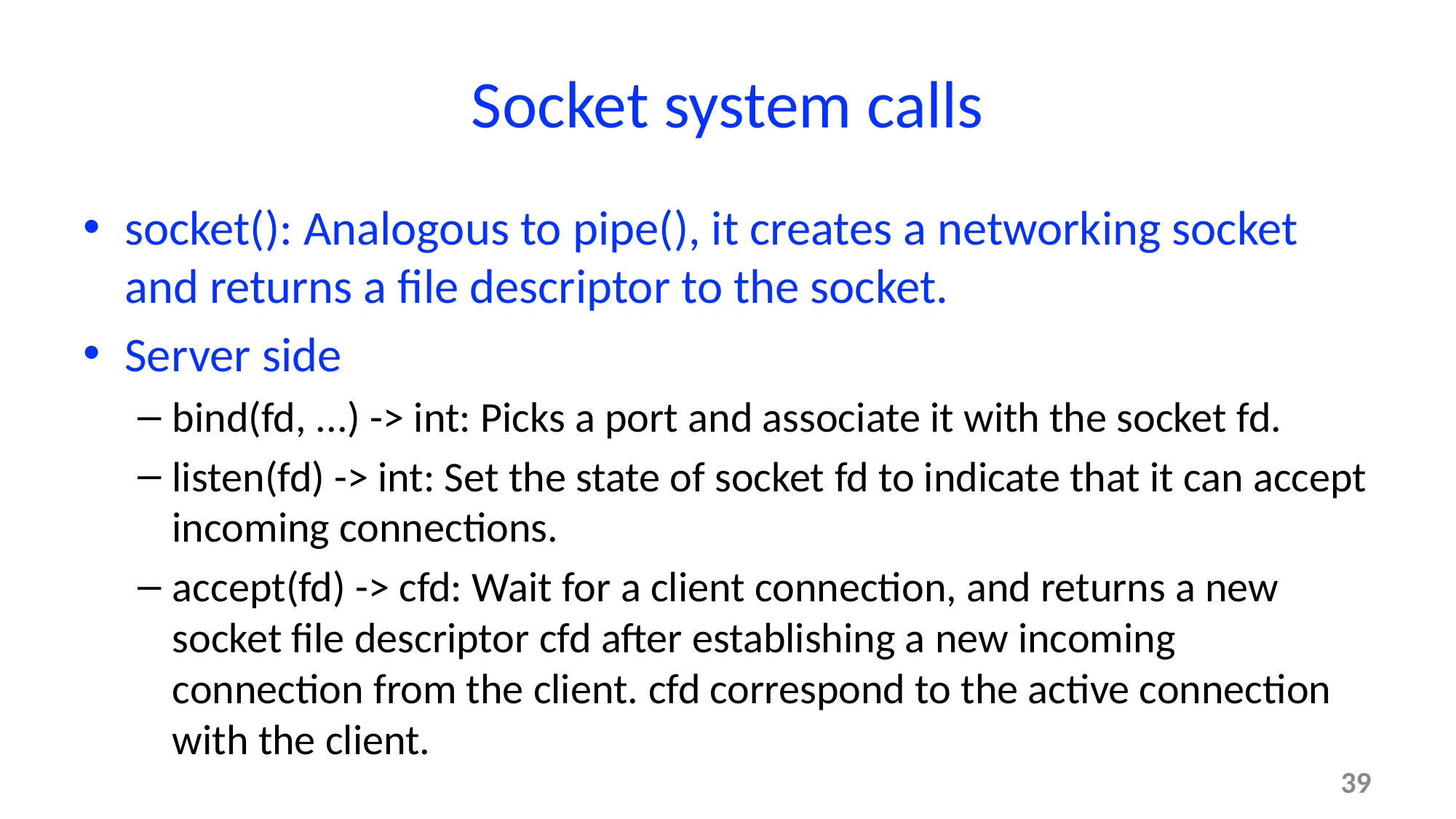

# Socket system calls
socket(): Analogous to pipe(), it creates a networking socket and returns a file descriptor to the socket.
Server side
bind(fd, ...) -> int: Picks a port and associate it with the socket fd.
listen(fd) -> int: Set the state of socket fd to indicate that it can accept incoming connections.
accept(fd) -> cfd: Wait for a client connection, and returns a new socket file descriptor cfd after establishing a new incoming connection from the client. cfd correspond to the active connection with the client.

39